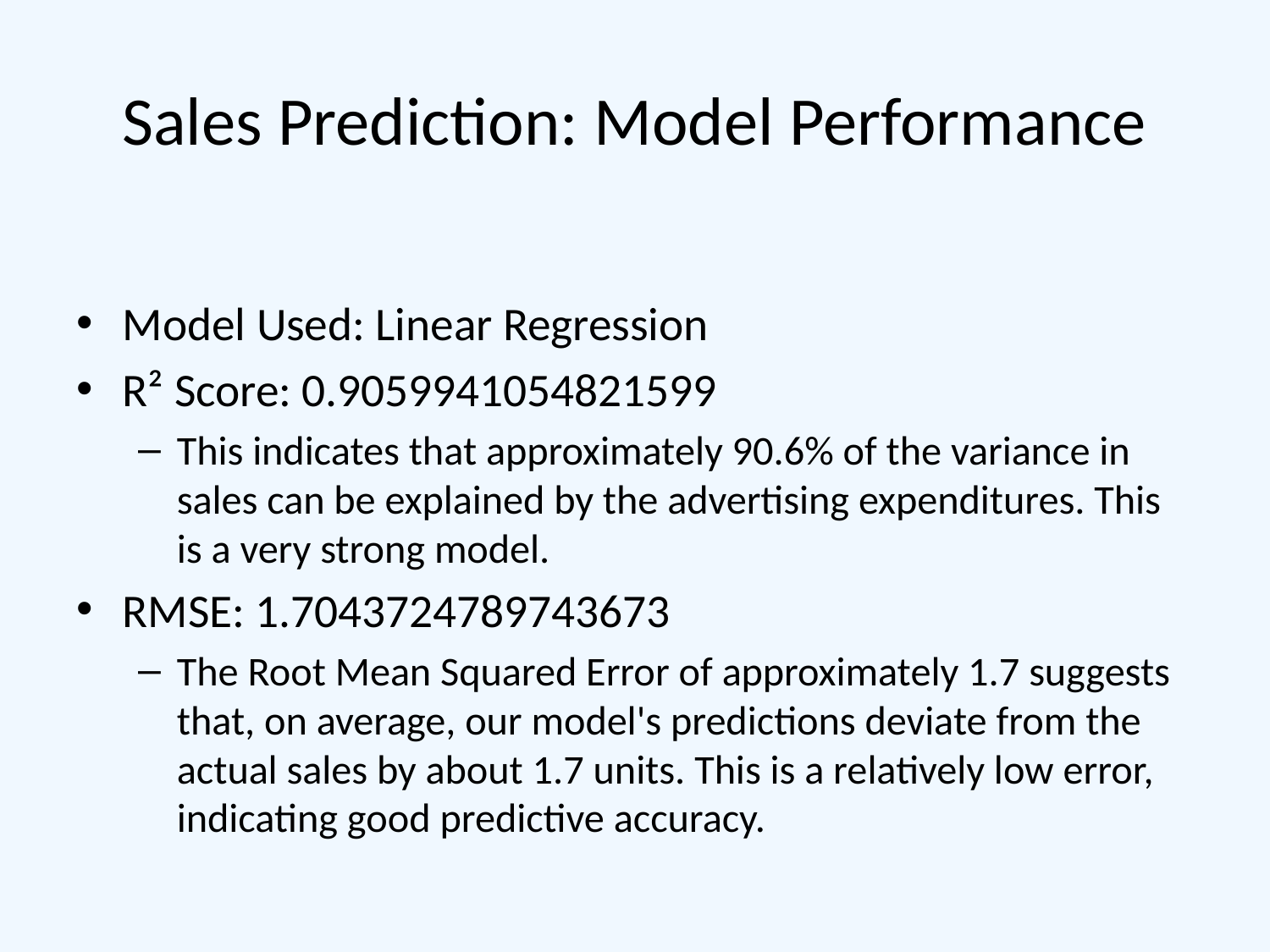

# Sales Prediction: Model Performance

Model Used: Linear Regression
R² Score: 0.9059941054821599
This indicates that approximately 90.6% of the variance in sales can be explained by the advertising expenditures. This is a very strong model.
RMSE: 1.7043724789743673
The Root Mean Squared Error of approximately 1.7 suggests that, on average, our model's predictions deviate from the actual sales by about 1.7 units. This is a relatively low error, indicating good predictive accuracy.